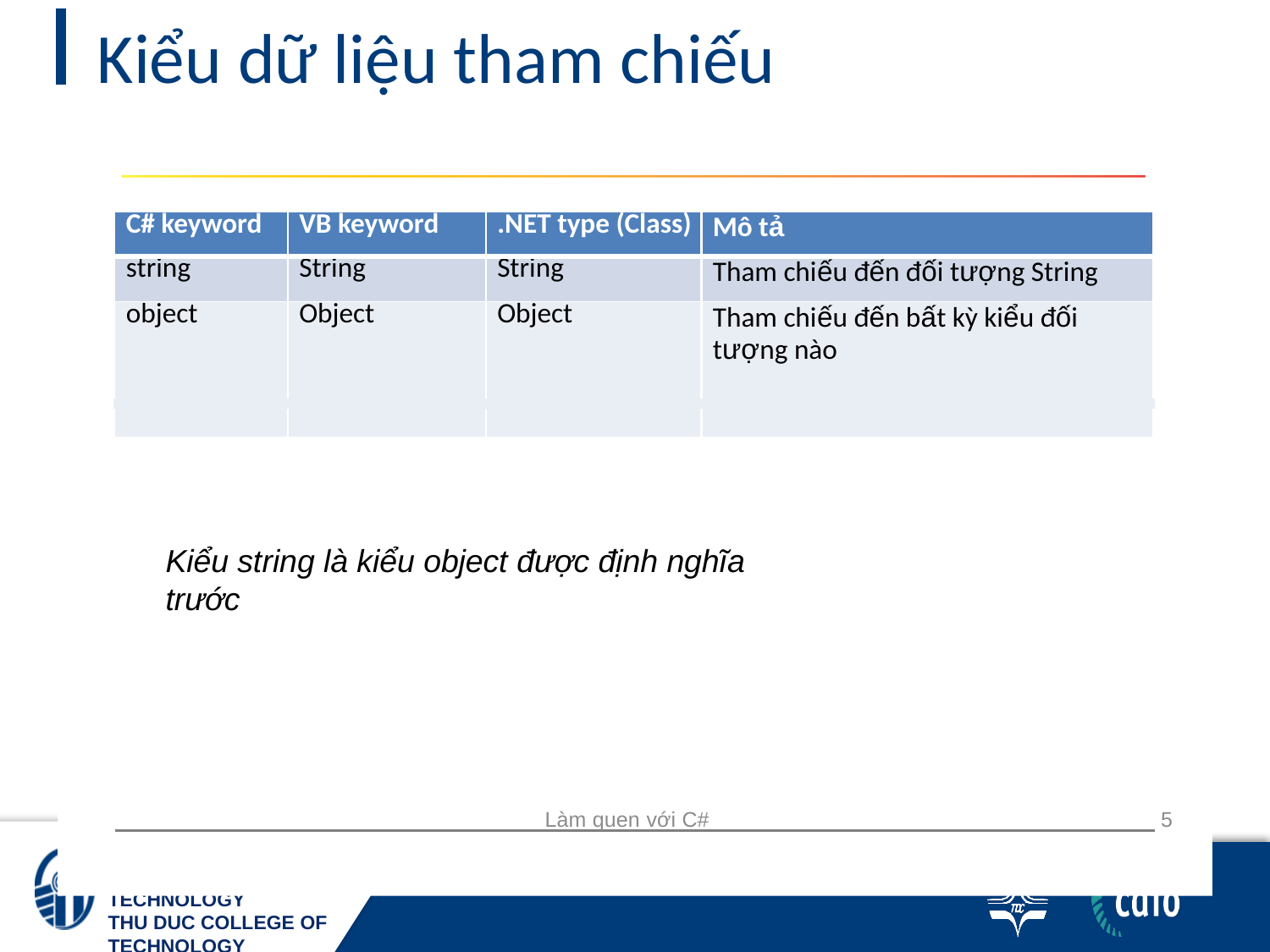

# Kiểu dữ liệu tham chiếu

| C# keyword | VB keyword | .NET type (Class) | Mô tả |
| --- | --- | --- | --- |
| string | String | String | Tham chiếu đến đối tượng String |
| object | Object | Object | Tham chiếu đến bất kỳ kiểu đối tượng nào |
|  |  |  |  |
|  |  |  |  |

Kiểu string là kiểu object được định nghĩa trước
Làm quen với C#
5